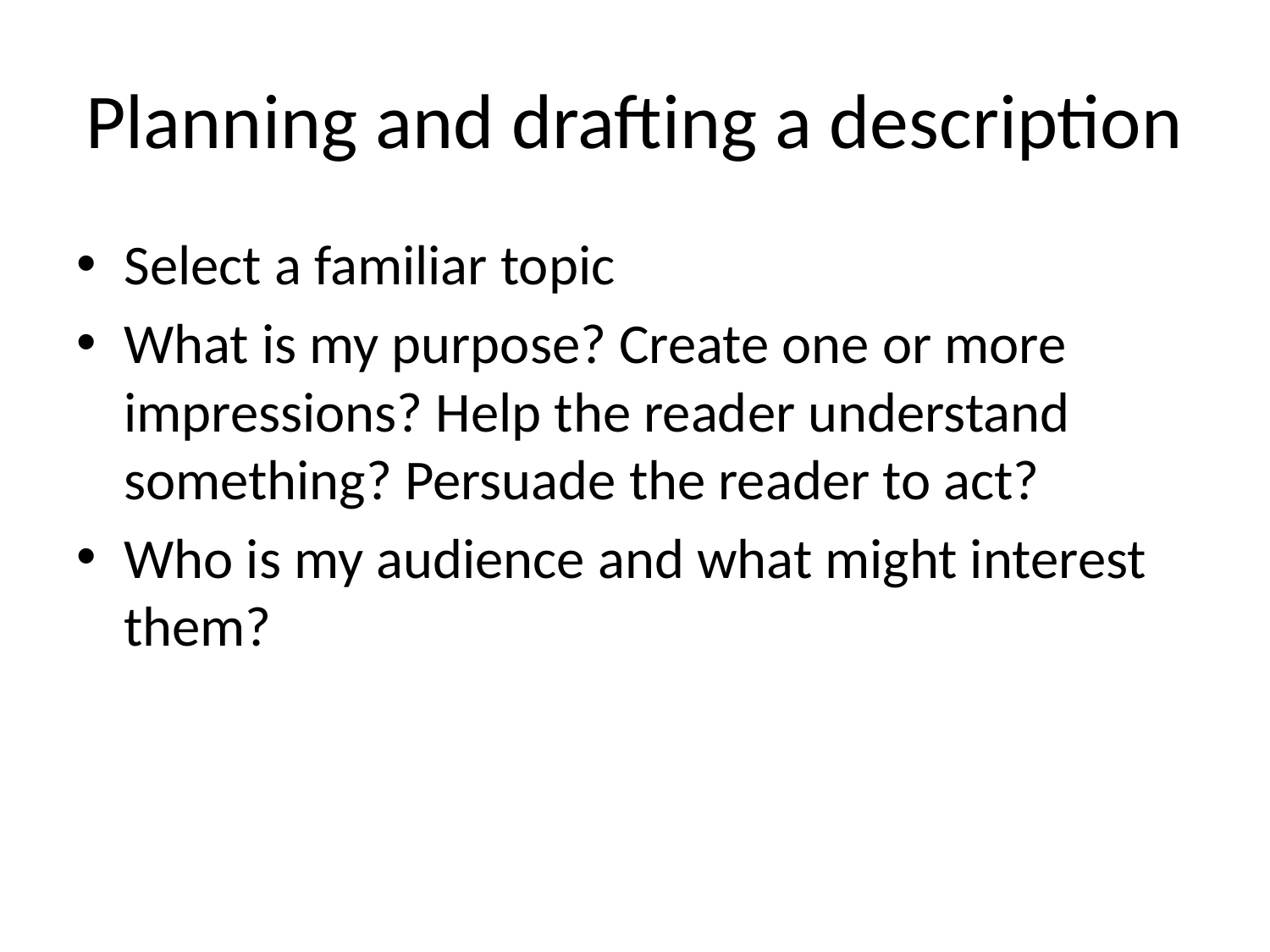

# Planning and drafting a description
Select a familiar topic
What is my purpose? Create one or more impressions? Help the reader understand something? Persuade the reader to act?
Who is my audience and what might interest them?